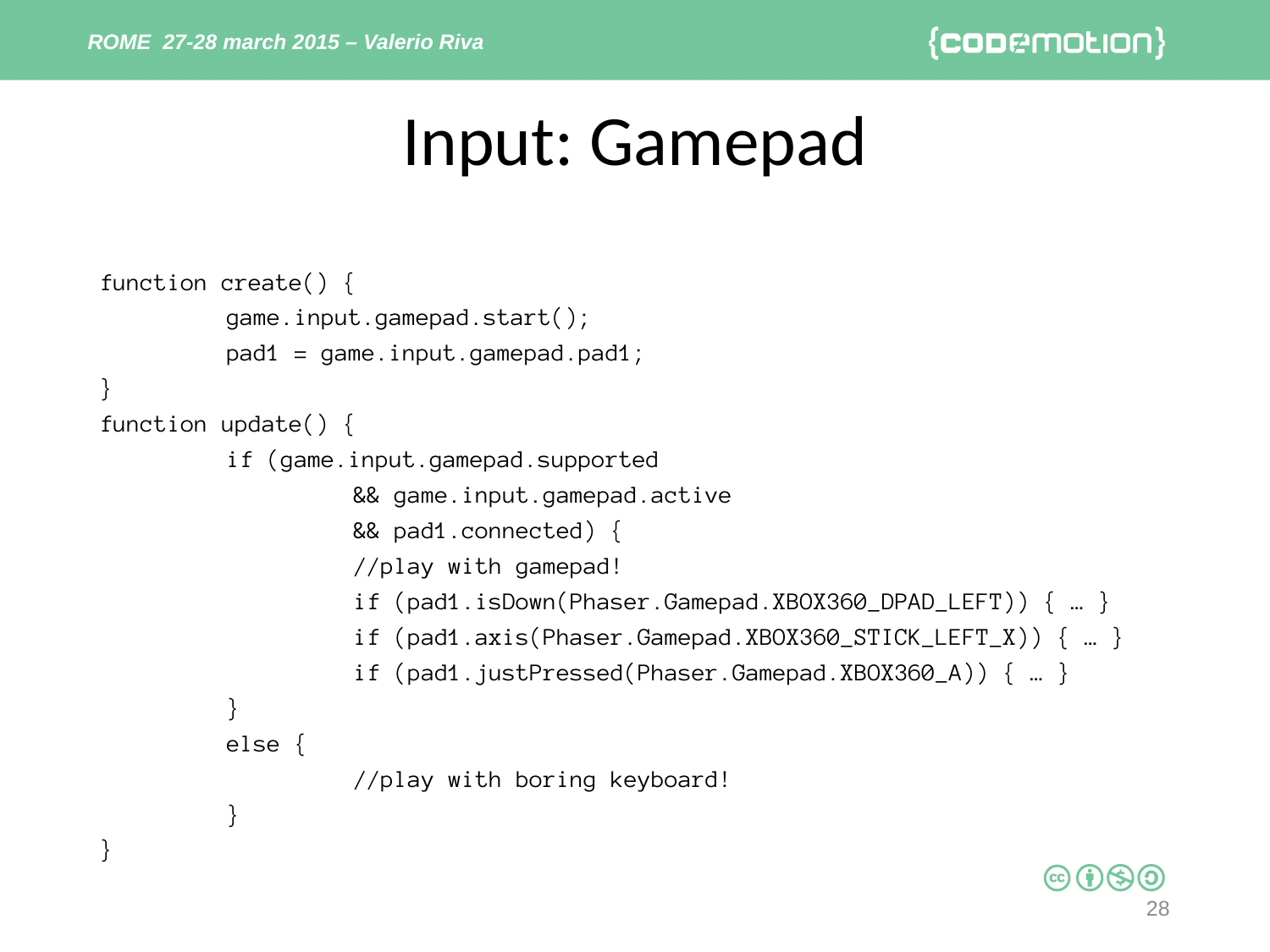

ROME  27-28 march 2015 – Valerio Riva
# Input: Gamepad
function create() {
	game.input.gamepad.start();
	pad1 = game.input.gamepad.pad1;
}
function update() {
	if (game.input.gamepad.supported
		&& game.input.gamepad.active
		&& pad1.connected) {
		//play with gamepad!
		if (pad1.isDown(Phaser.Gamepad.XBOX360_DPAD_LEFT)) { … }
		if (pad1.axis(Phaser.Gamepad.XBOX360_STICK_LEFT_X)) { … }
		if (pad1.justPressed(Phaser.Gamepad.XBOX360_A)) { … }
	}
	else {
		//play with boring keyboard!
	}
}
28